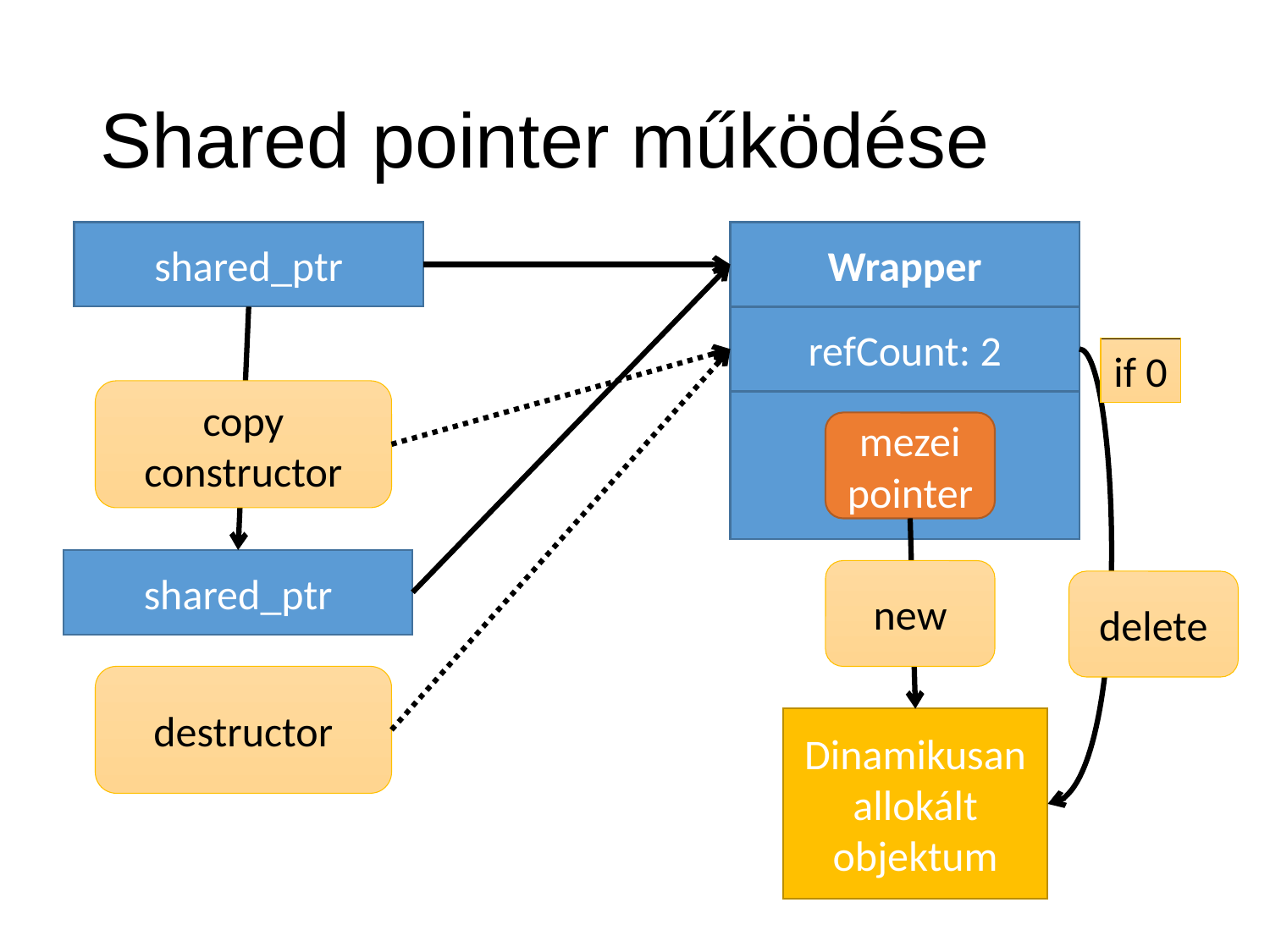

# Shared pointer működése
shared_ptr
Wrapper
refCount: 1
refCount: 2
if 0
copy constructor

mezei pointer
shared_ptr
new
delete
destructor
Dinamikusan allokált objektum